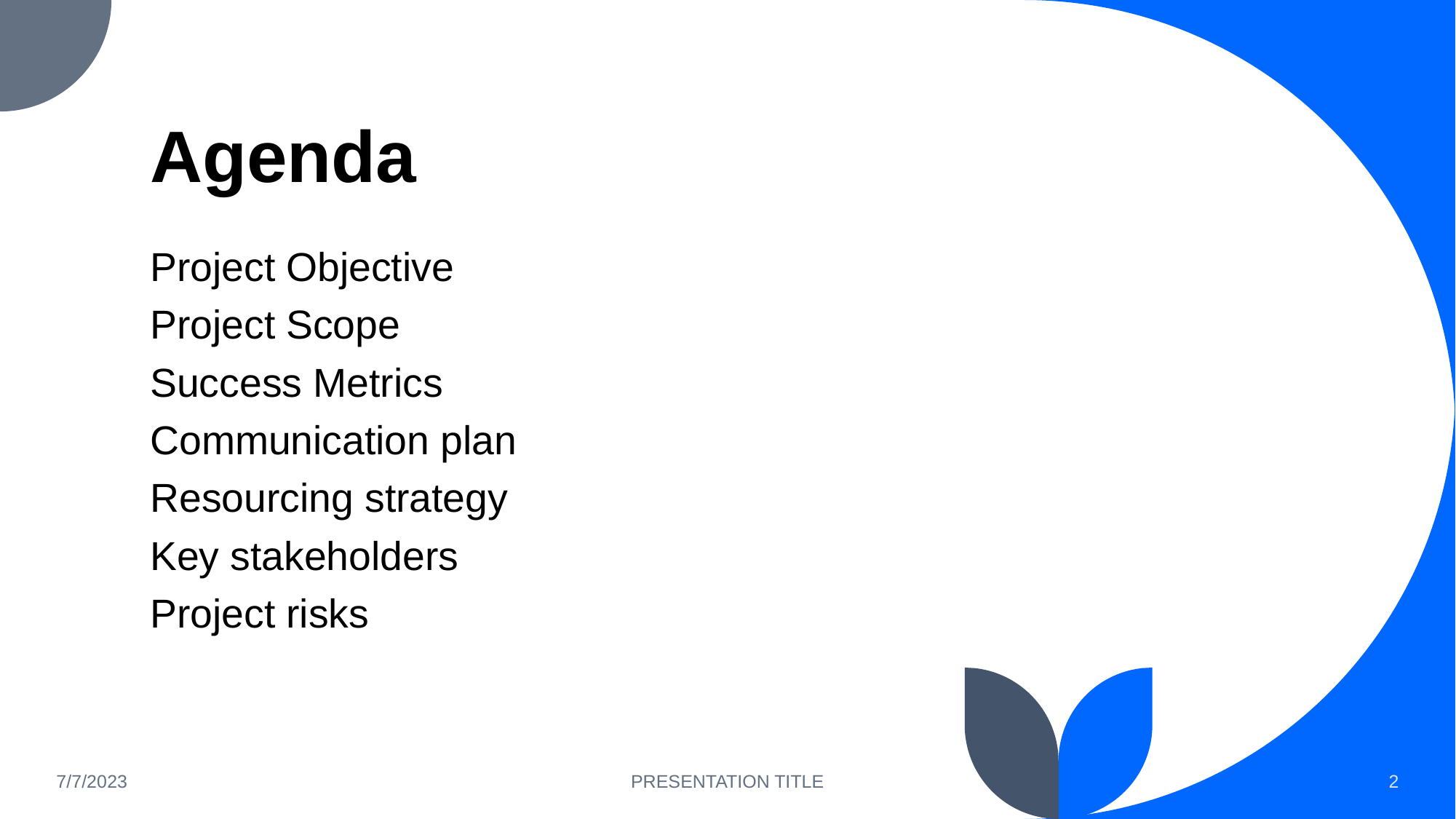

# Agenda
Project Objective
Project Scope
Success Metrics
Communication plan
Resourcing strategy
Key stakeholders
Project risks
7/7/2023
PRESENTATION TITLE
2